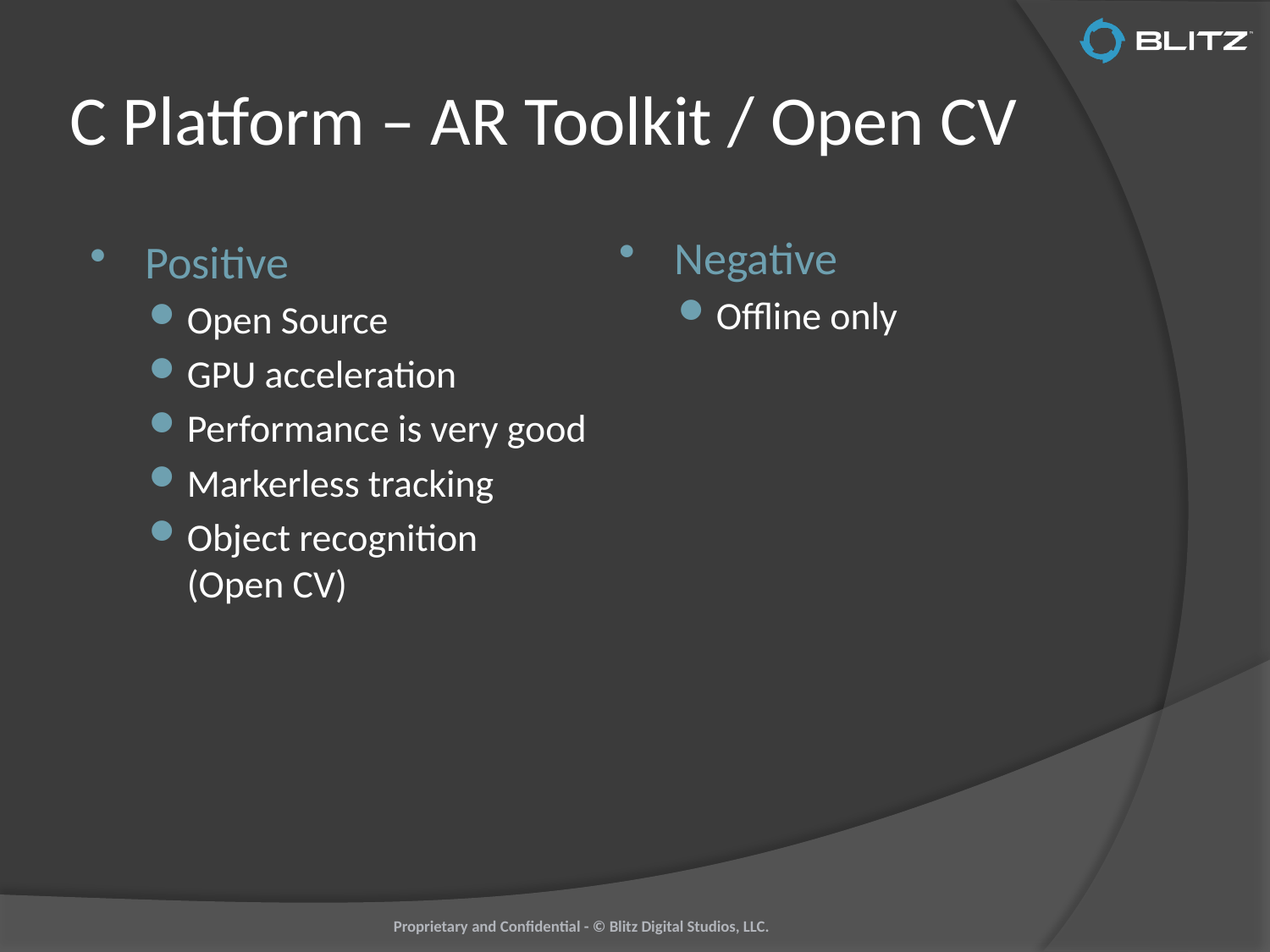

# C Platform – AR Toolkit / Open CV
Negative
Offline only

Positive
Open Source
GPU acceleration
Performance is very good
Markerless tracking
Object recognition
(Open CV)